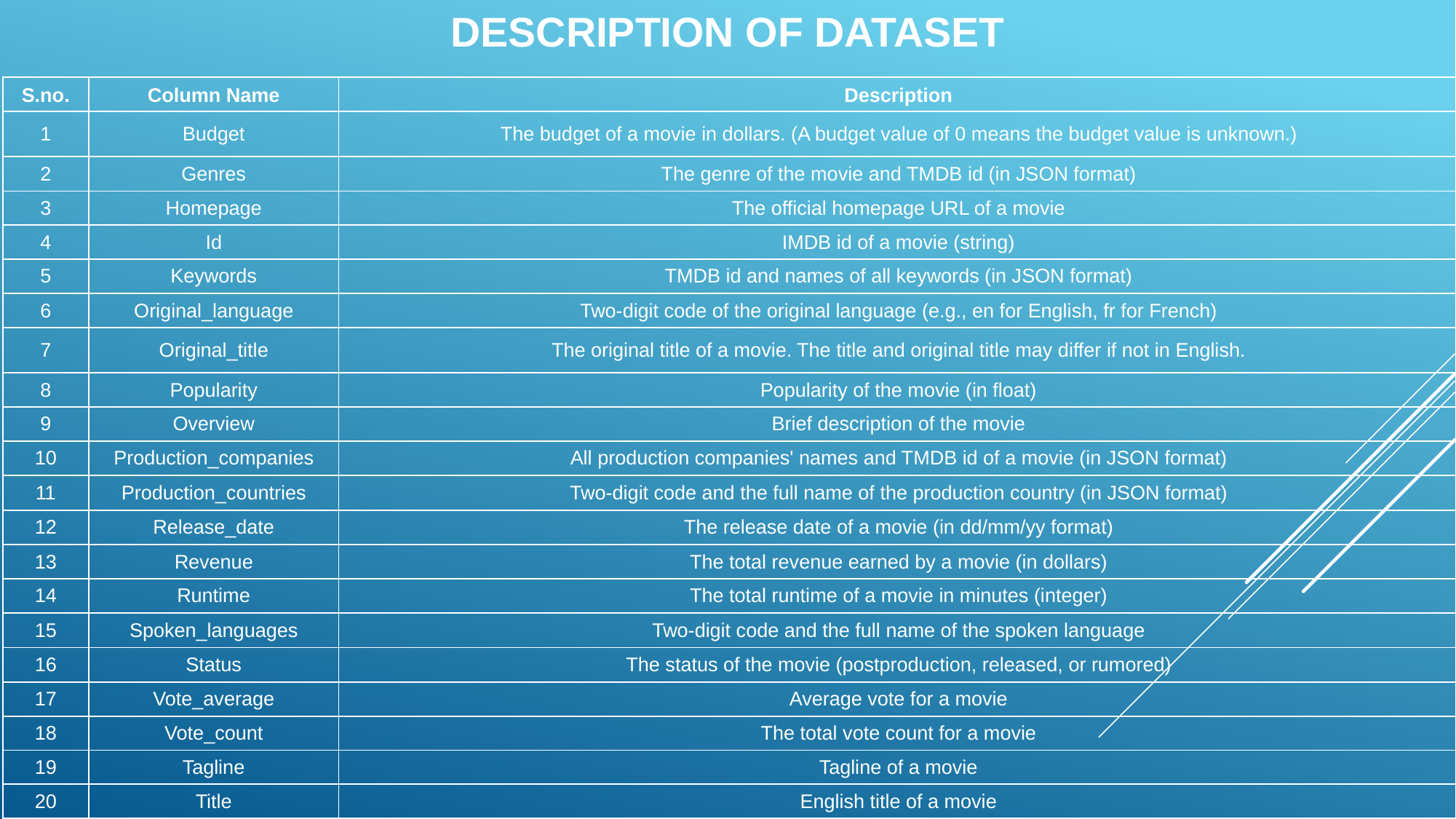

# Description of dataset
| S.no. | Column Name | Description |
| --- | --- | --- |
| 1 | Budget | The budget of a movie in dollars. (A budget value of 0 means the budget value is unknown.) |
| 2 | Genres | The genre of the movie and TMDB id (in JSON format) |
| 3 | Homepage | The official homepage URL of a movie |
| 4 | Id | IMDB id of a movie (string) |
| 5 | Keywords | TMDB id and names of all keywords (in JSON format) |
| 6 | Original\_language | Two-digit code of the original language (e.g., en for English, fr for French) |
| 7 | Original\_title | The original title of a movie. The title and original title may differ if not in English. |
| 8 | Popularity | Popularity of the movie (in float) |
| 9 | Overview | Brief description of the movie |
| 10 | Production\_companies | All production companies' names and TMDB id of a movie (in JSON format) |
| 11 | Production\_countries | Two-digit code and the full name of the production country (in JSON format) |
| 12 | Release\_date | The release date of a movie (in dd/mm/yy format) |
| 13 | Revenue | The total revenue earned by a movie (in dollars) |
| 14 | Runtime | The total runtime of a movie in minutes (integer) |
| 15 | Spoken\_languages | Two-digit code and the full name of the spoken language |
| 16 | Status | The status of the movie (postproduction, released, or rumored) |
| 17 | Vote\_average | Average vote for a movie |
| 18 | Vote\_count | The total vote count for a movie |
| 19 | Tagline | Tagline of a movie |
| 20 | Title | English title of a movie |